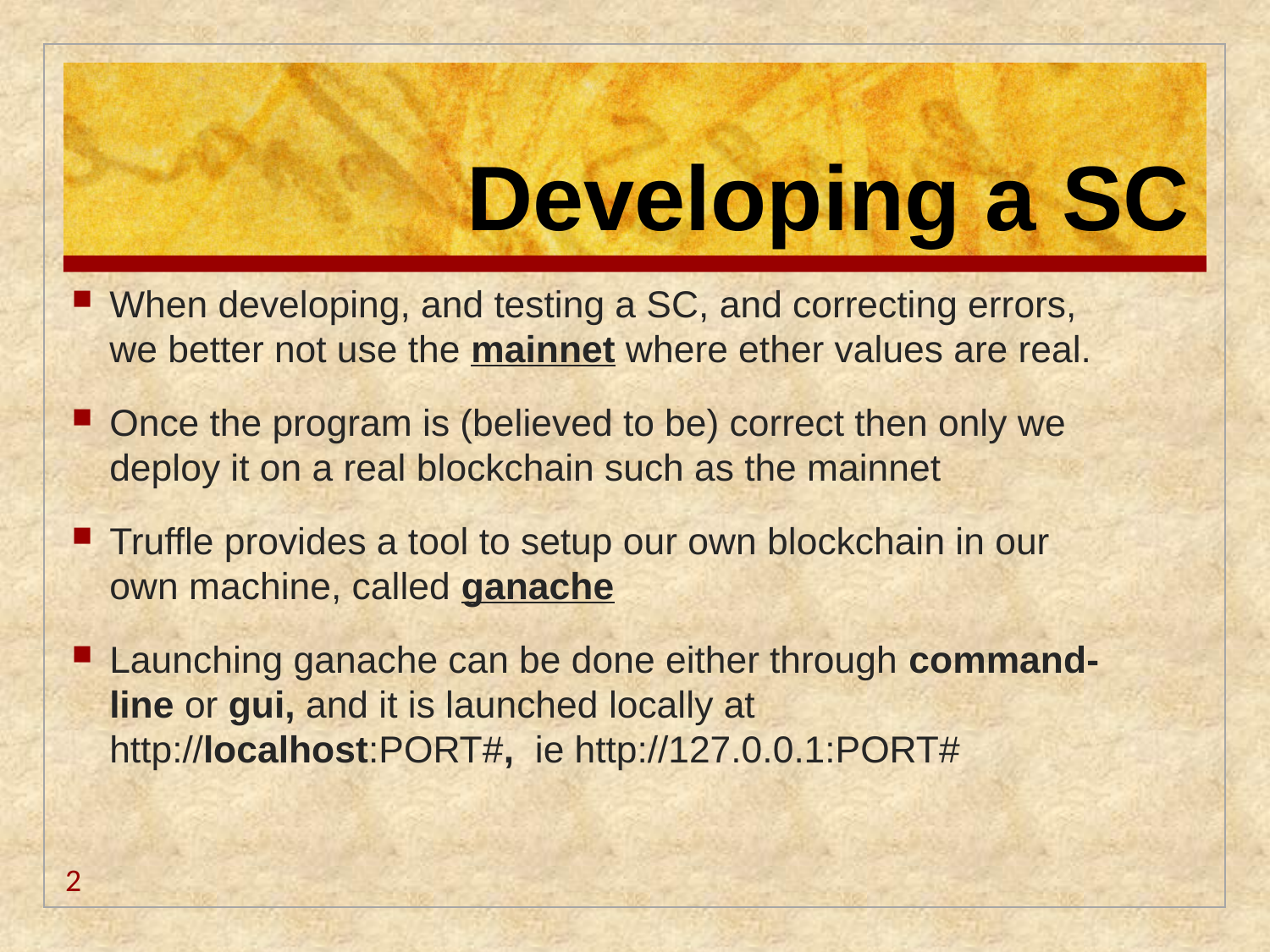

# Developing a SC
When developing, and testing a SC, and correcting errors, we better not use the mainnet where ether values are real.
Once the program is (believed to be) correct then only we deploy it on a real blockchain such as the mainnet
Truffle provides a tool to setup our own blockchain in our own machine, called ganache
Launching ganache can be done either through command-line or gui, and it is launched locally at http://localhost:PORT#,  ie http://127.0.0.1:PORT#

2